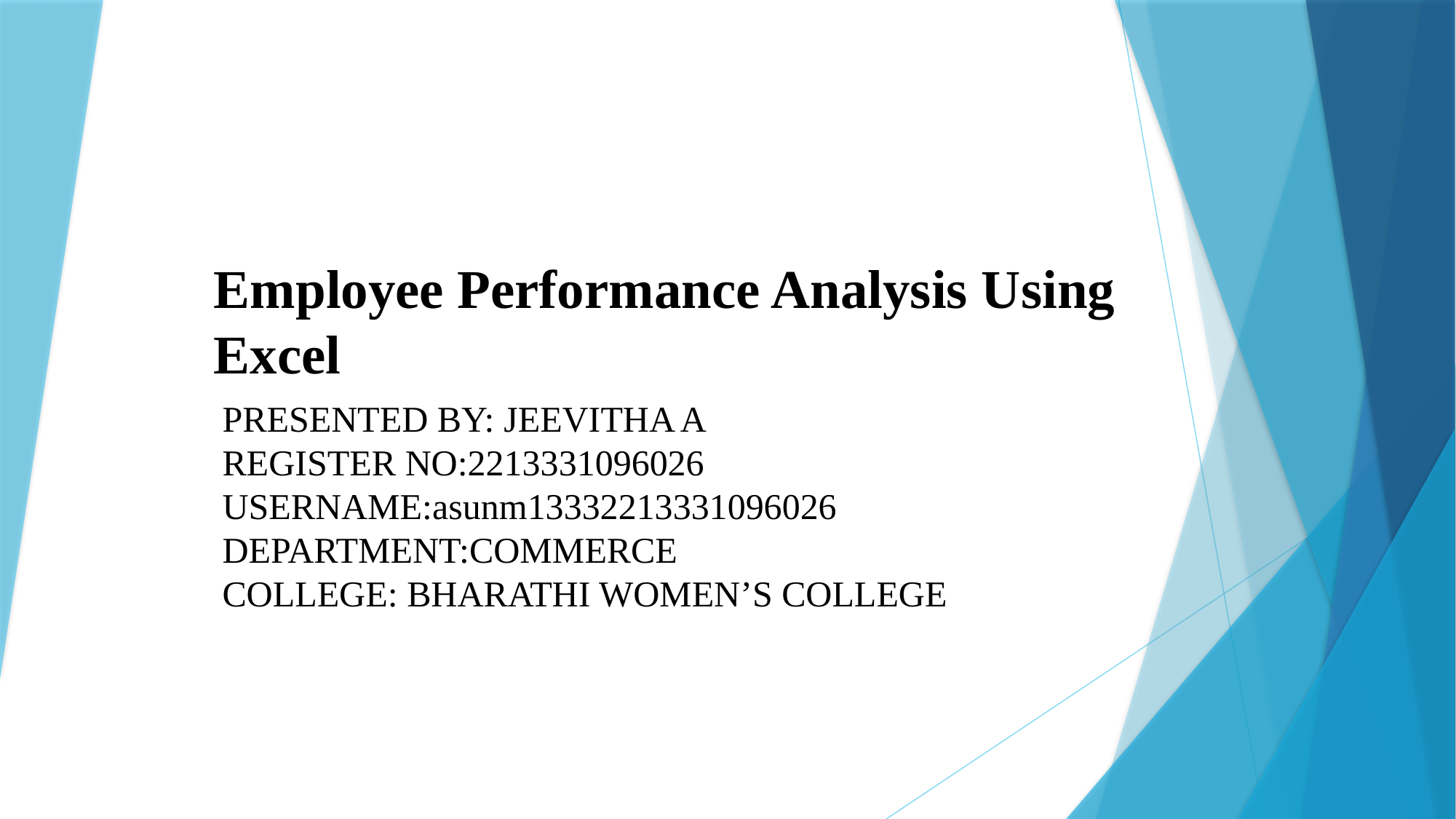

# Employee Performance Analysis Using Excel
PRESENTED BY: JEEVITHA A
REGISTER NO:2213331096026
USERNAME:asunm13332213331096026
DEPARTMENT:COMMERCE
COLLEGE: BHARATHI WOMEN’S COLLEGE